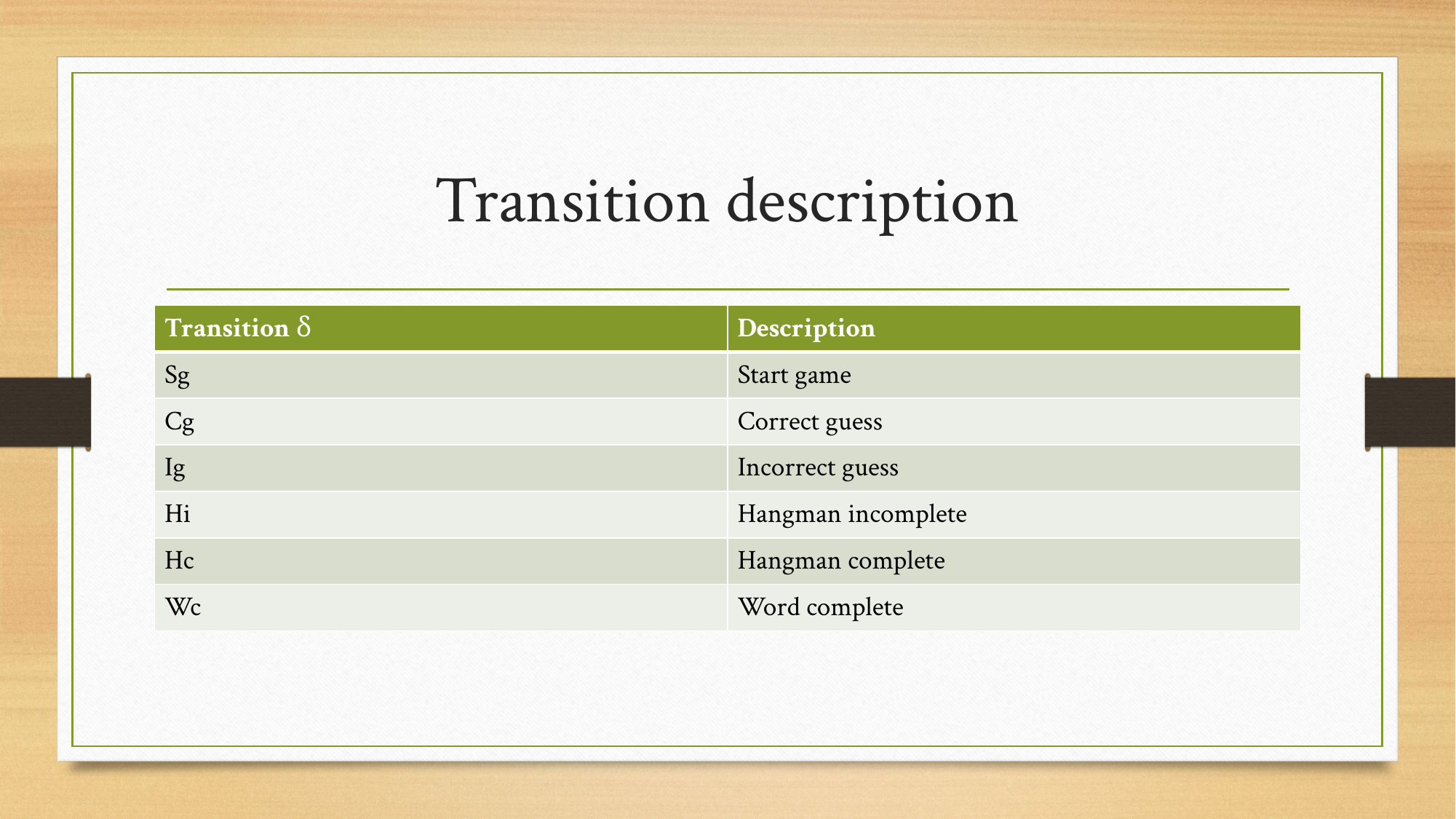

# Transition description
| Transition δ | Description |
| --- | --- |
| Sg | Start game |
| Cg | Correct guess |
| Ig | Incorrect guess |
| Hi | Hangman incomplete |
| Hc | Hangman complete |
| Wc | Word complete |